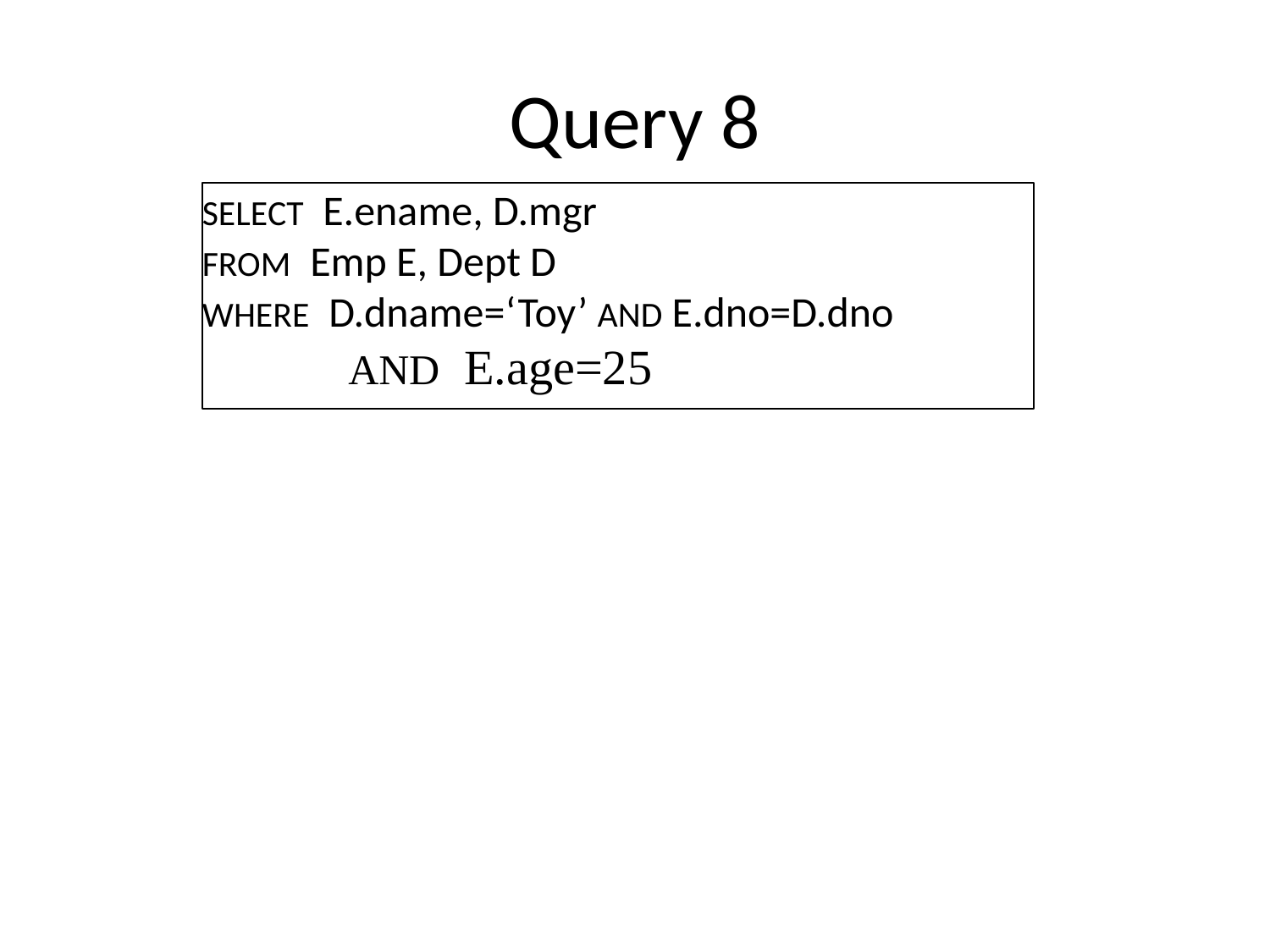

# Query 8
SELECT  E.ename, D.mgr
FROM  Emp E, Dept D
WHERE  D.dname=‘Toy’ AND E.dno=D.dno
               AND  E.age=25